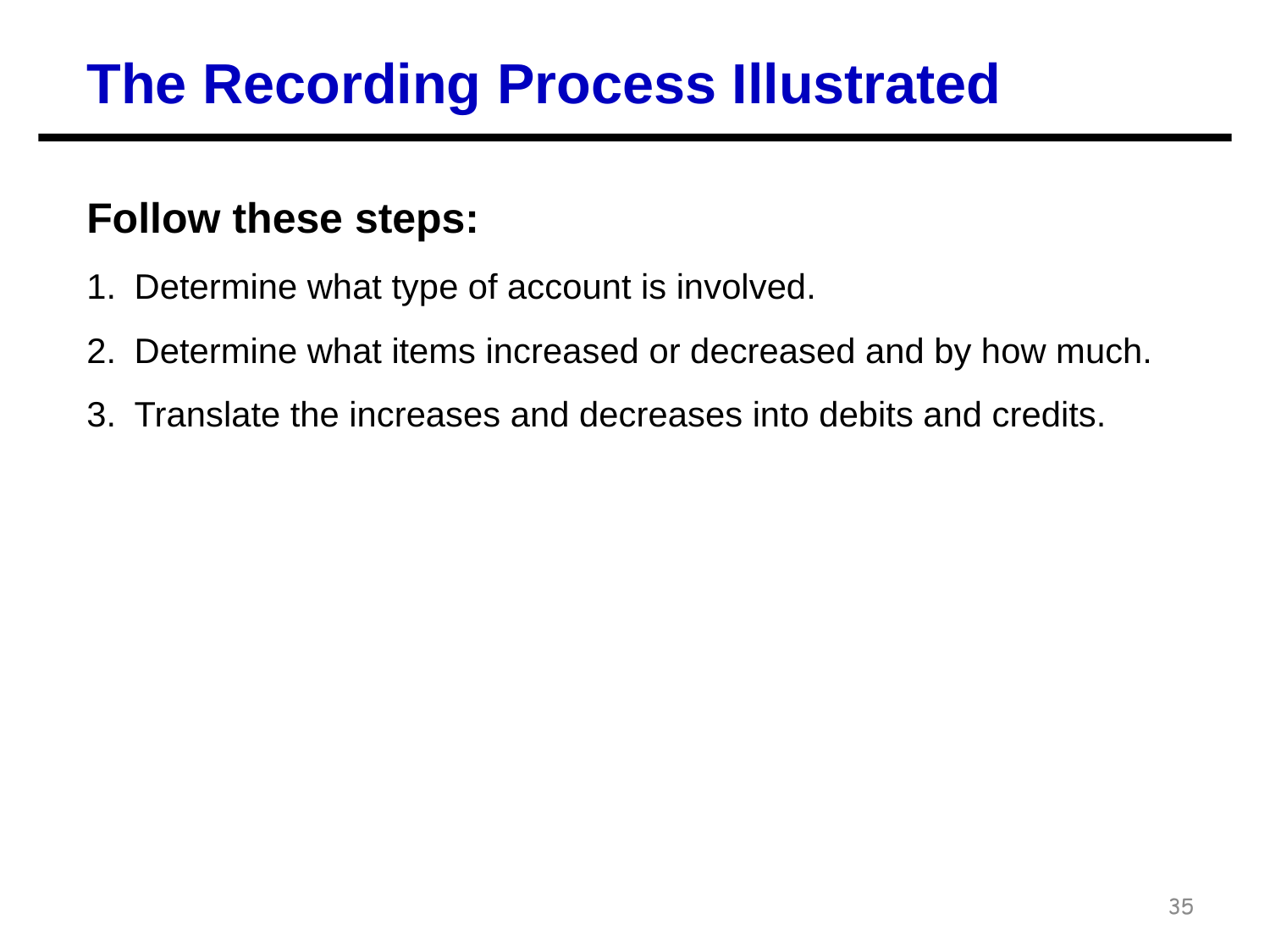

The Recording Process Illustrated

Follow these steps:
1. 	Determine what type of account is involved.
2. 	Determine what items increased or decreased and by how much.
3. 	Translate the increases and decreases into debits and credits.
35